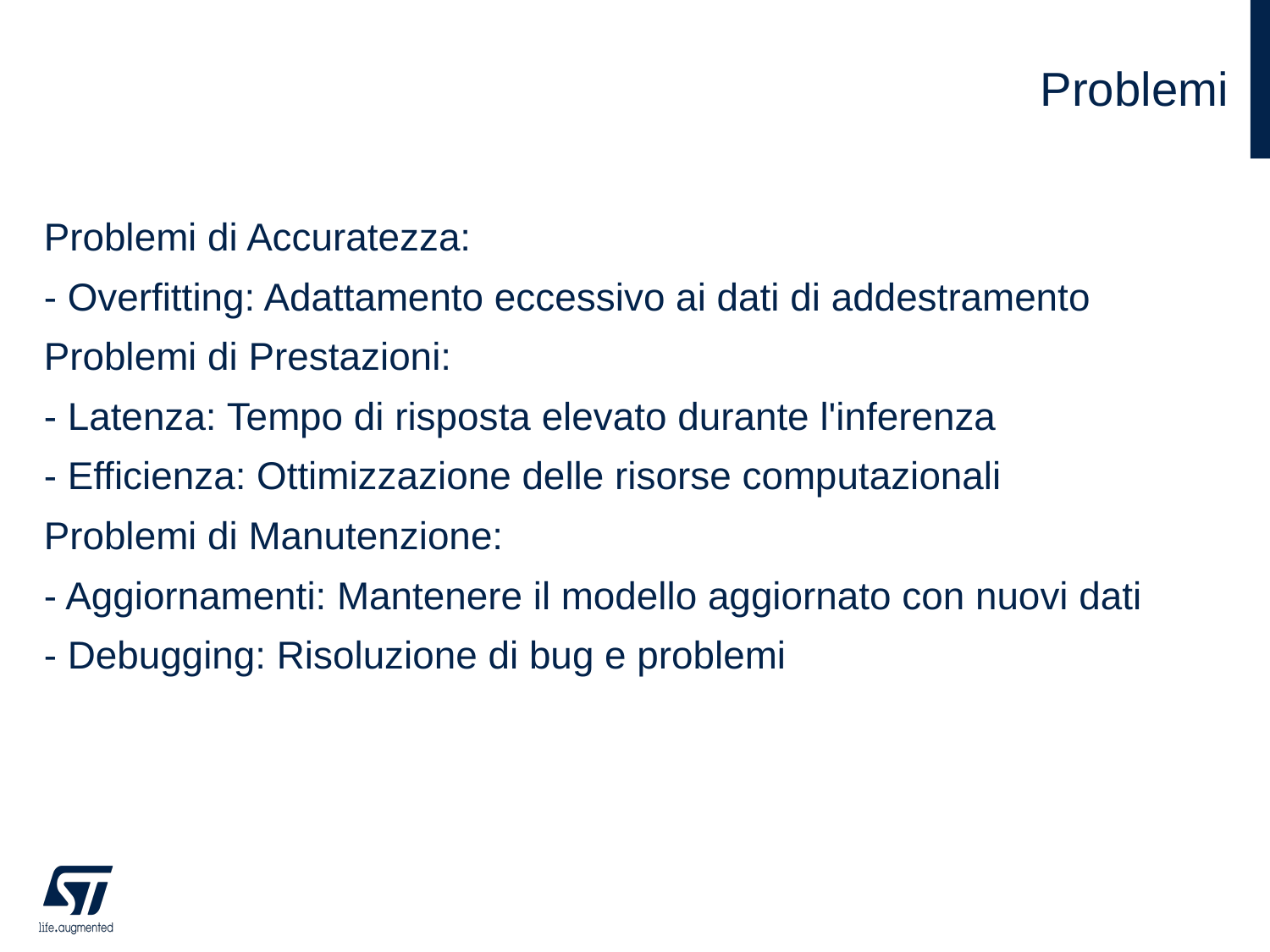

# Problemi
Problemi di Accuratezza:
- Overfitting: Adattamento eccessivo ai dati di addestramento
Problemi di Prestazioni:
- Latenza: Tempo di risposta elevato durante l'inferenza
- Efficienza: Ottimizzazione delle risorse computazionali
Problemi di Manutenzione:
- Aggiornamenti: Mantenere il modello aggiornato con nuovi dati
- Debugging: Risoluzione di bug e problemi